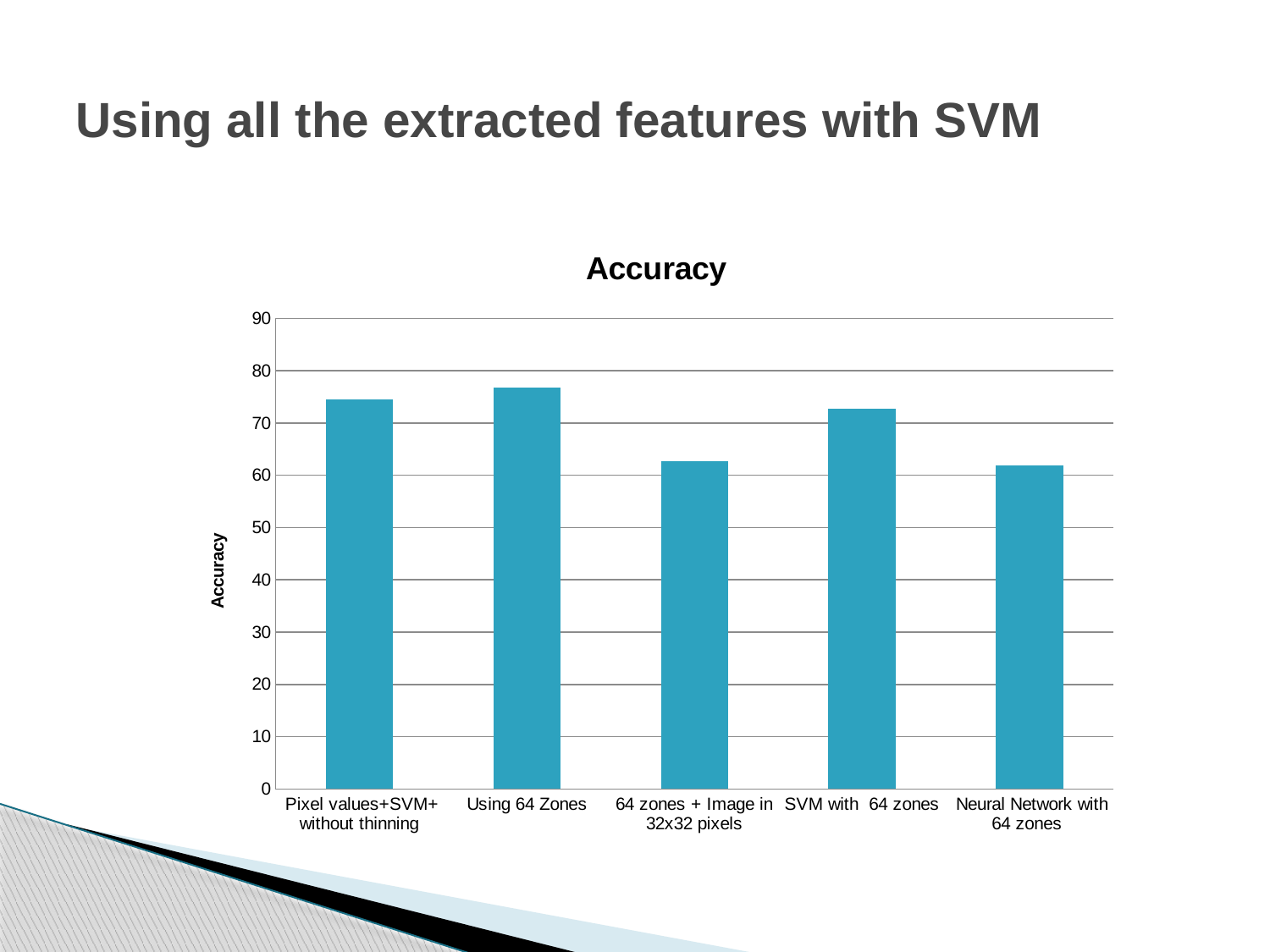

# Using all the extracted features with SVM

### Chart:

| Category | Accuracy |
|---|---|
|  Pixel values+SVM+ without thinning | 74.4868 |
| Using 64 Zones | 76.8328 |
| 64 zones + Image in 32x32 pixels | 62.7566 |
| SVM with  64 zones  | 72.7273 |
|  Neural Network with 64 zones  | 61.8768 |